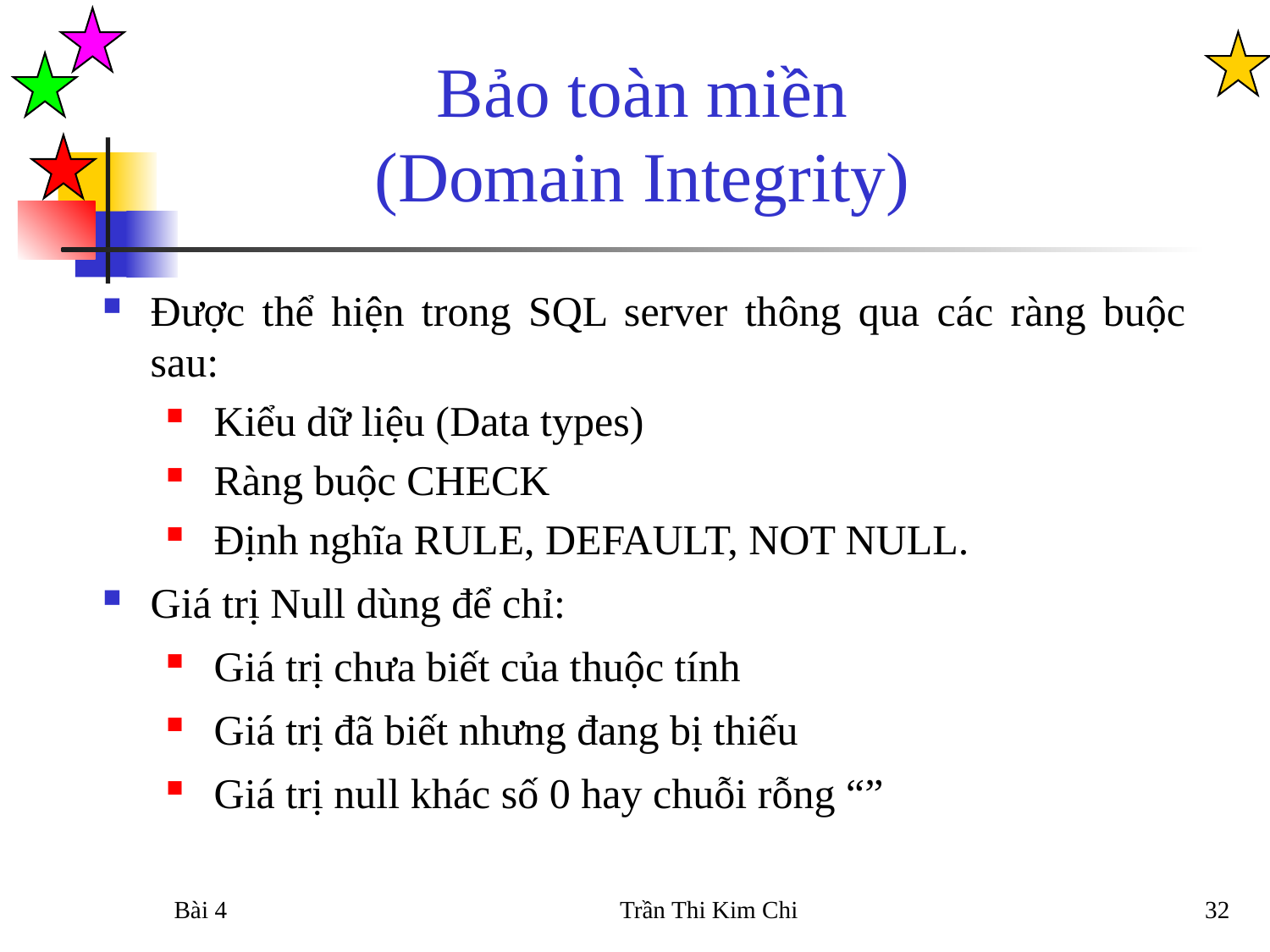

Bảo toàn miền
(Domain Integrity)
Được thể hiện trong SQL server thông qua các ràng buộc sau:
Kiểu dữ liệu (Data types)
Ràng buộc CHECK
Định nghĩa RULE, DEFAULT, NOT NULL.
Giá trị Null dùng để chỉ:
Giá trị chưa biết của thuộc tính
Giá trị đã biết nhưng đang bị thiếu
Giá trị null khác số 0 hay chuỗi rỗng “”

Bài 4
Trần Thi Kim Chi
32